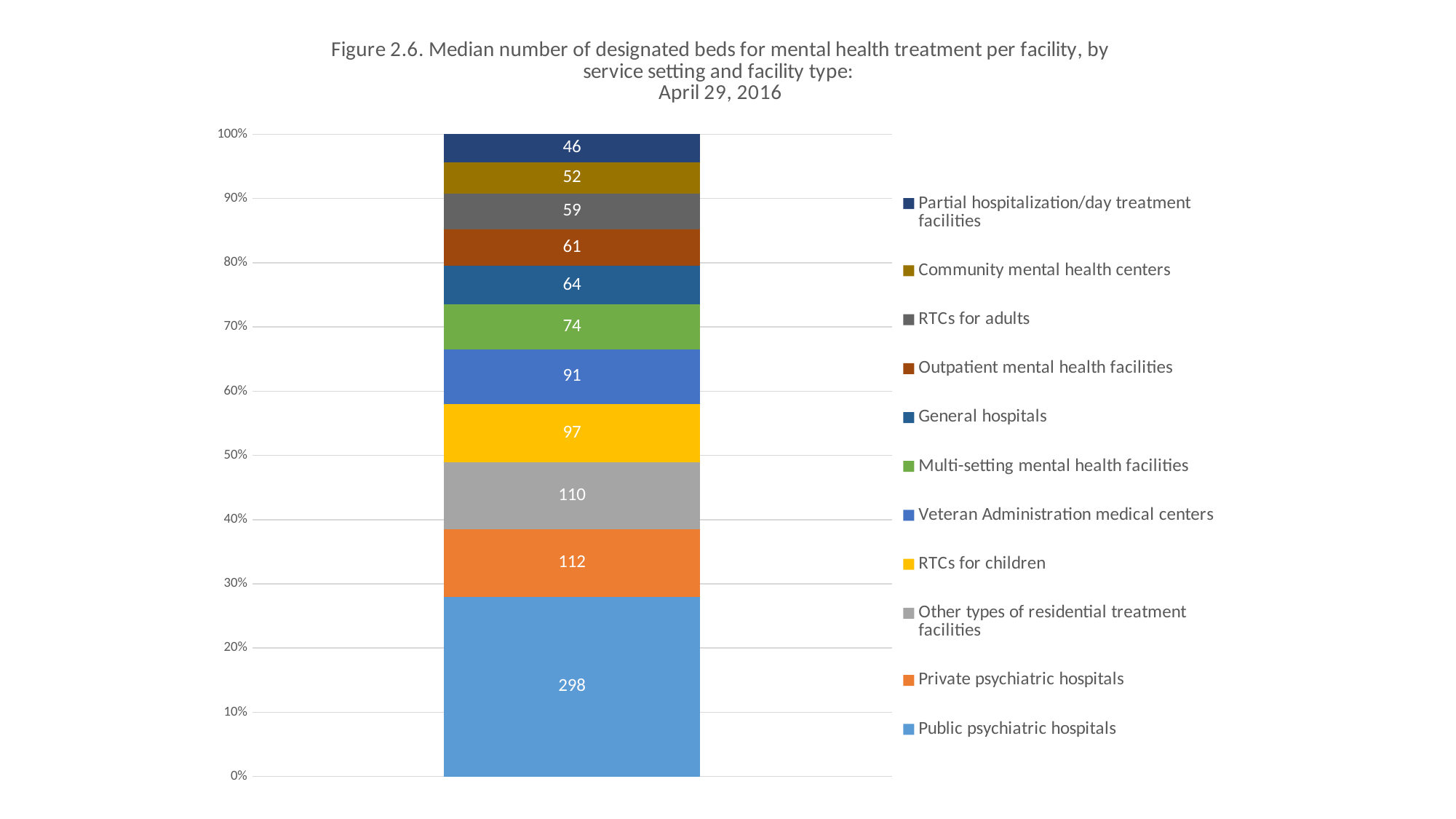

### Chart: Figure 2.6. Median number of designated beds for mental health treatment per facility, by service setting and facility type:
April 29, 2016

| Category | Public psychiatric hospitals | Private psychiatric hospitals | Other types of residential treatment facilities | RTCs for children | Veteran Administration medical centers | Multi-setting mental health facilities | General hospitals | Outpatient mental health facilities | RTCs for adults | Community mental health centers | Partial hospitalization/day treatment facilities |
|---|---|---|---|---|---|---|---|---|---|---|---|
| Total | 298.0 | 112.0 | 110.0 | 97.0 | 91.0 | 74.0 | 64.0 | 61.0 | 59.0 | 52.0 | 46.0 |